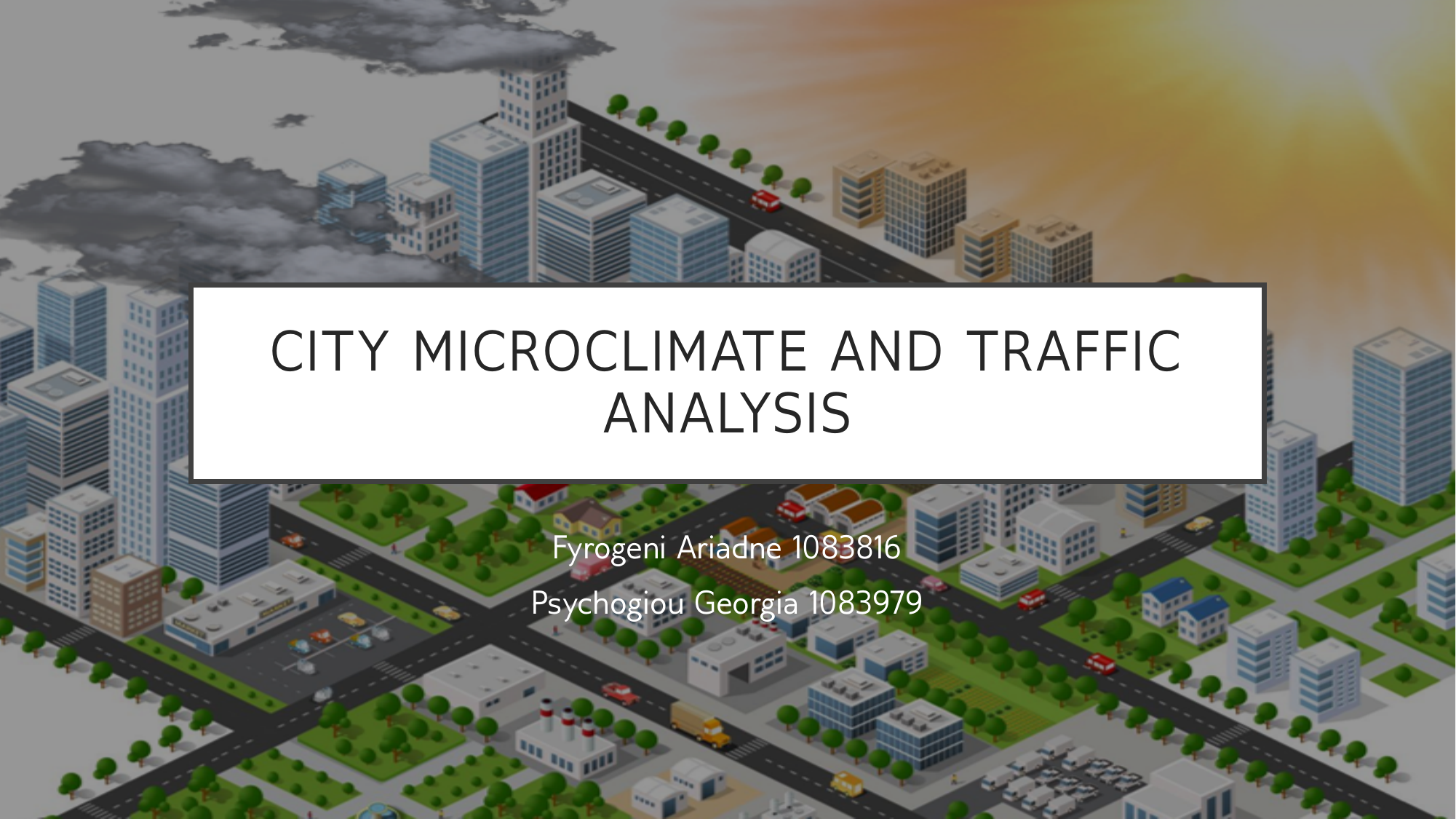

# City Microclimate and Traffic Analysis
Fyrogeni Ariadne 1083816
Psychogiou Georgia 1083979